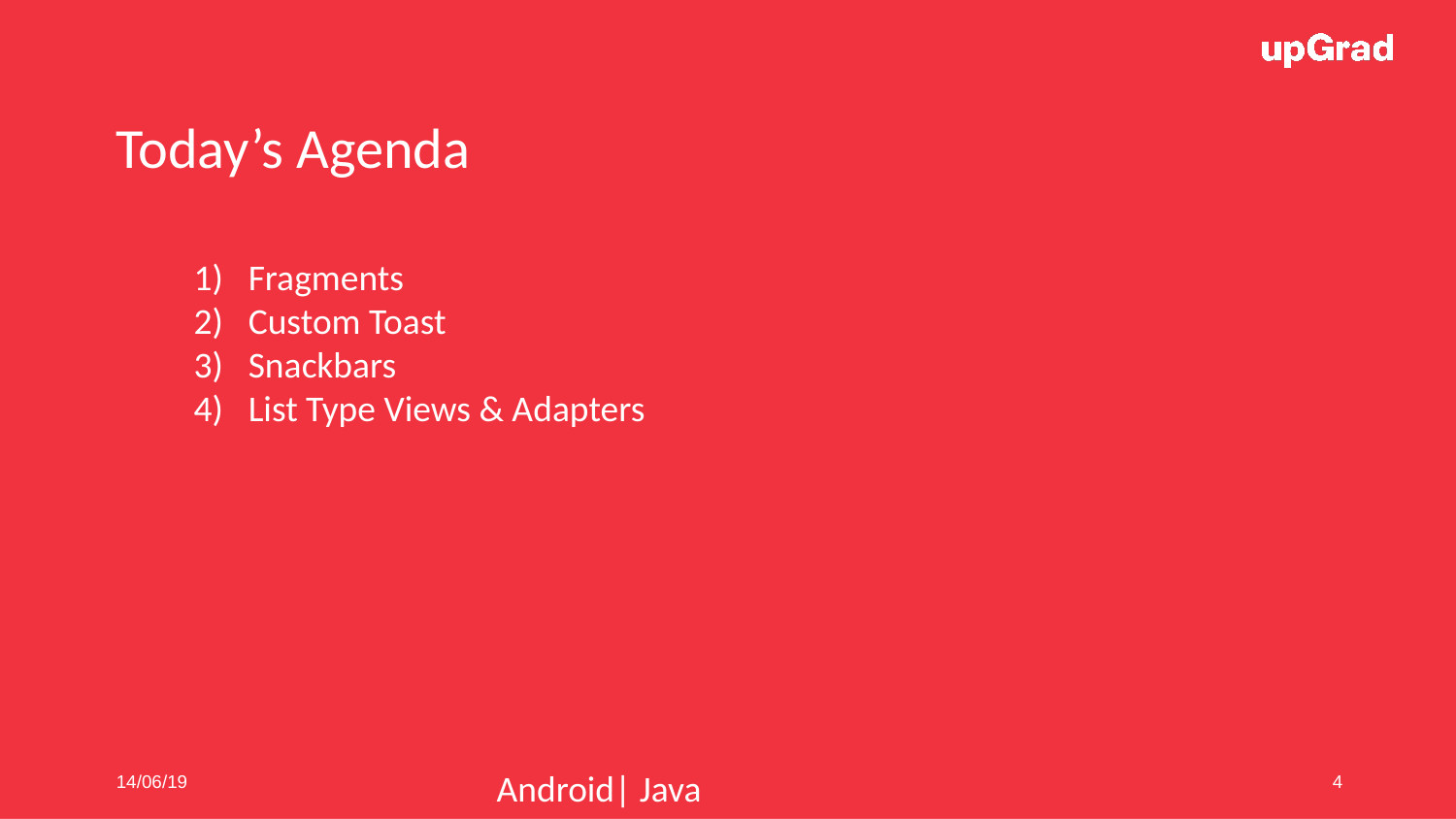

Today’s Agenda
Fragments
Custom Toast
Snackbars
List Type Views & Adapters
14/06/19
Android| Java

4